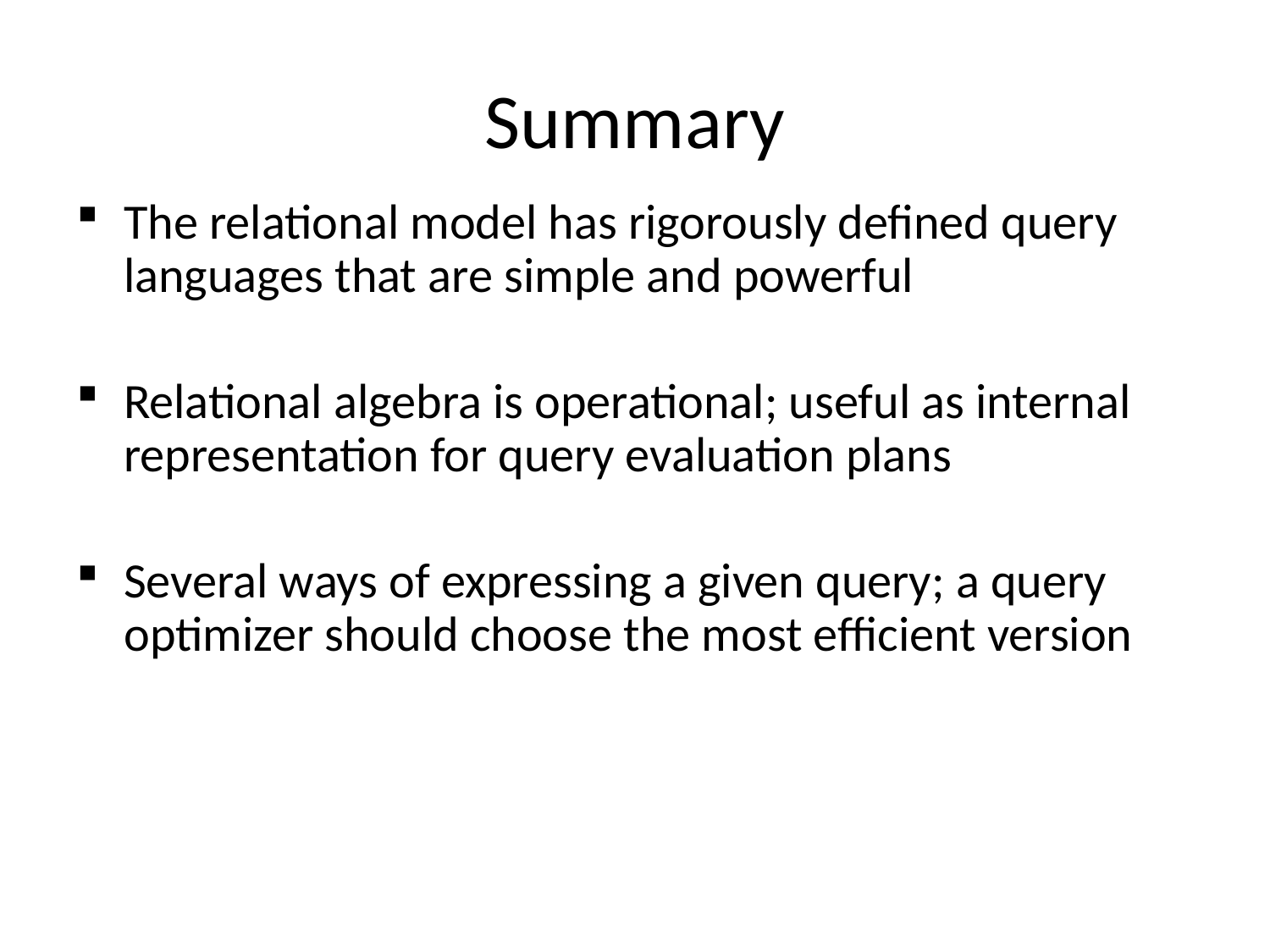

# Summary
The relational model has rigorously defined query languages that are simple and powerful

Relational algebra is operational; useful as internal representation for query evaluation plans

Several ways of expressing a given query; a query optimizer should choose the most efficient version